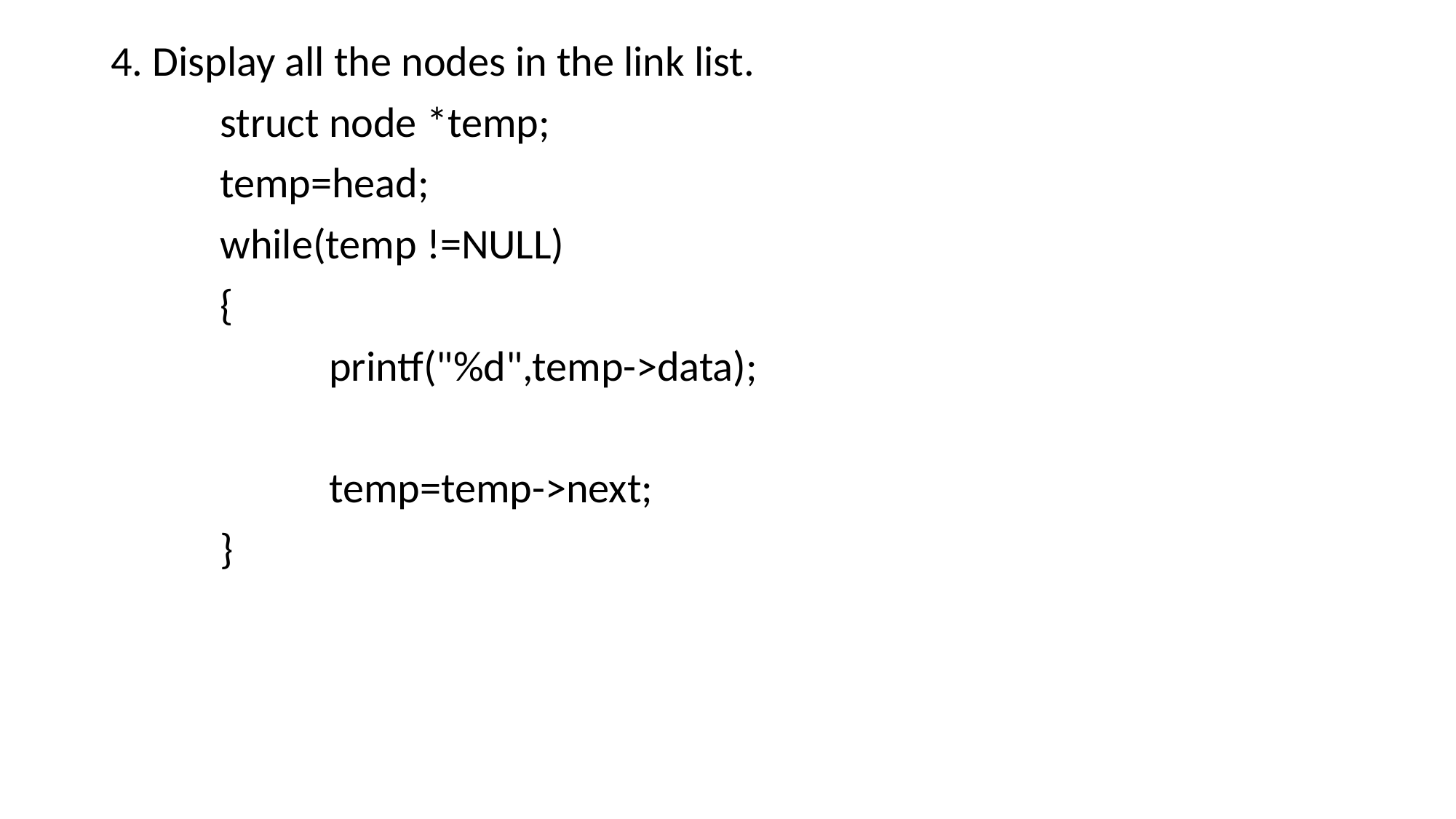

4. Display all the nodes in the link list.
	struct node *temp;
	temp=head;
	while(temp !=NULL)
	{
		printf("%d",temp->data);

		temp=temp->next;
	}